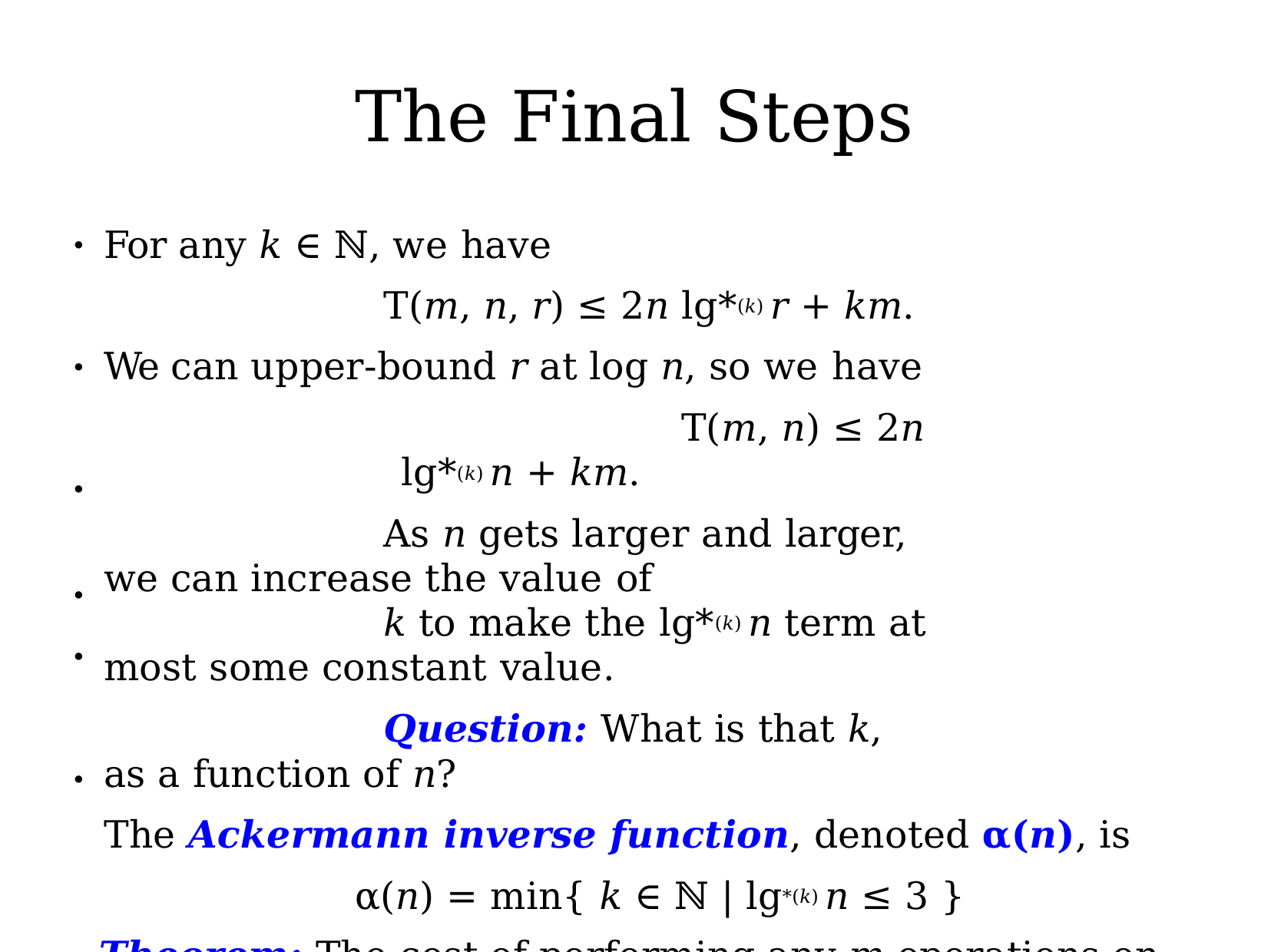

# The Final Steps
For any k ∈ ℕ, we have
T(m, n, r) ≤ 2n lg*(k) r + km.  We can upper-bound r at log n, so we have
T(m, n) ≤ 2n lg*(k) n + km.
As n gets larger and larger, we can increase the value of
k to make the lg*(k) n term at most some constant value.
Question: What is that k, as a function of n?
The Ackermann inverse function, denoted α(n), is  α(n) = min{ k ∈ ℕ | lg*(k) n ≤ 3 }
Theorem: The cost of performing any m operations on  any n-node disjoint set forest using union-by-rank and  path compression is O(n + mα(n)).
●
●
●
●
●
●